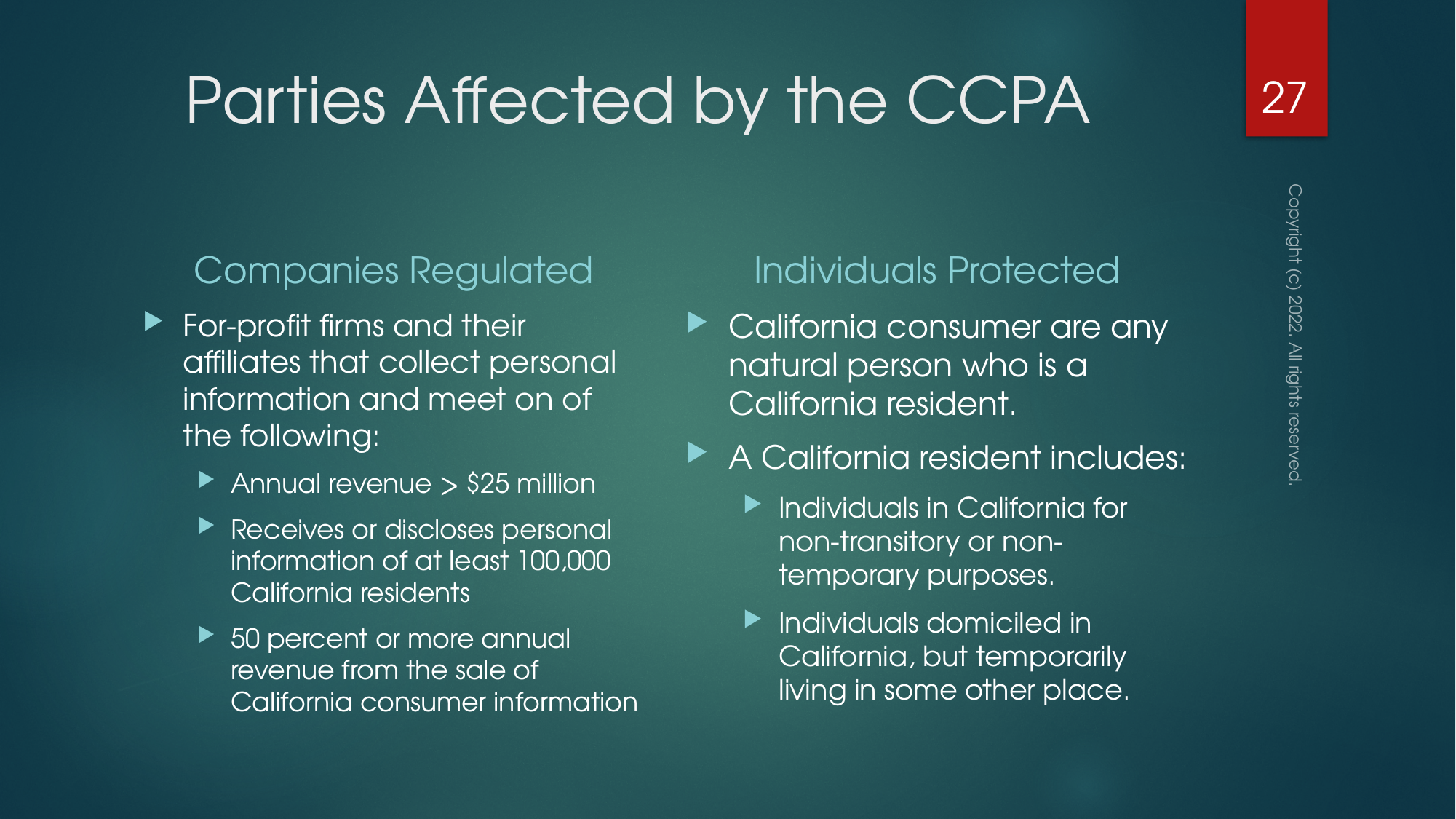

27
# Parties Affected by the CCPA
Companies Regulated
Individuals Protected
For-profit firms and their affiliates that collect personal information and meet on of the following:
Annual revenue > $25 million
Receives or discloses personal information of at least 100,000 California residents
50 percent or more annual revenue from the sale of California consumer information
California consumer are any natural person who is a California resident.
A California resident includes:
Individuals in California for non-transitory or non-temporary purposes.
Individuals domiciled in California, but temporarily living in some other place.
Copyright (c) 2022. All rights reserved.